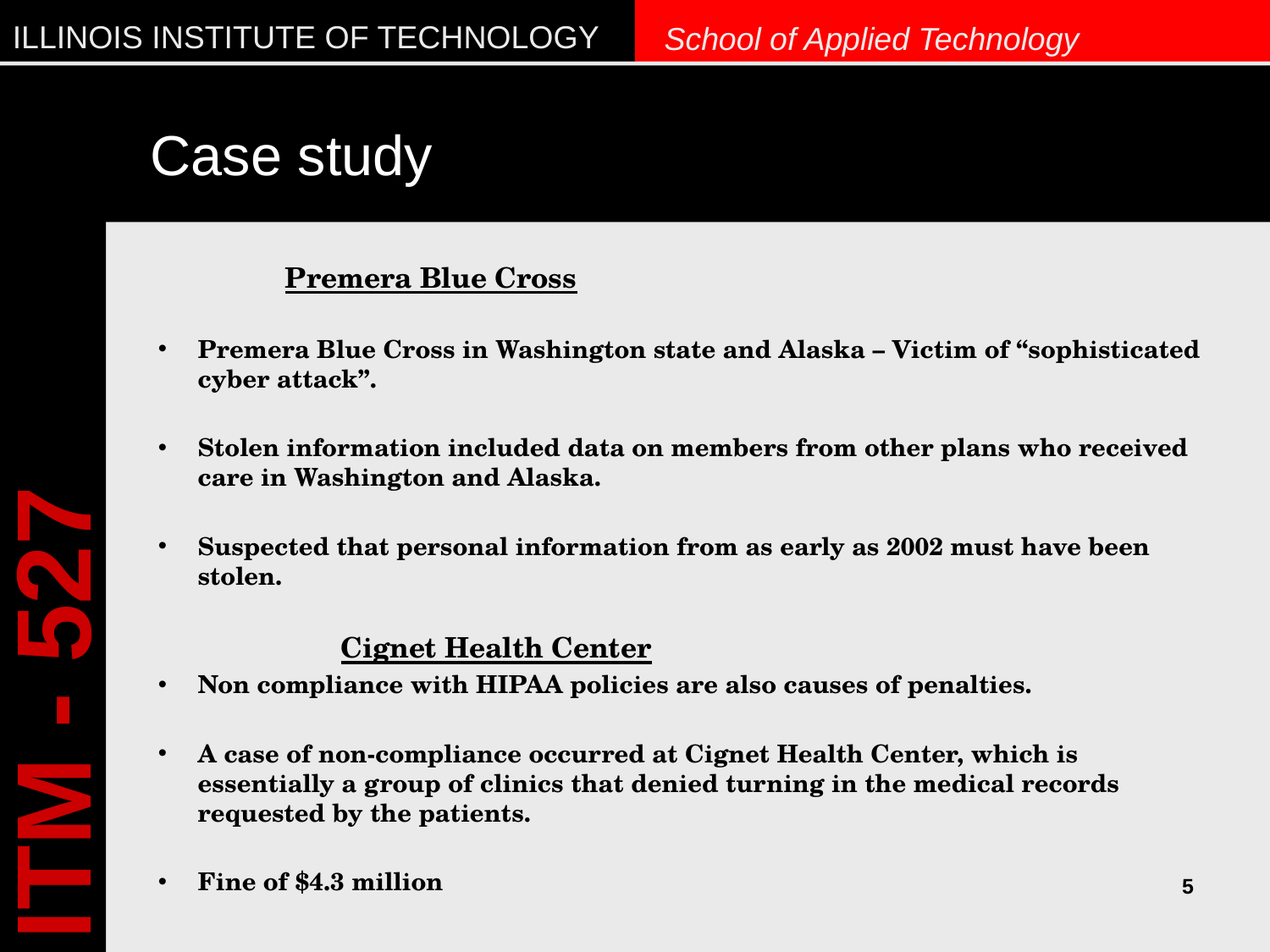

# Case study
	Premera Blue Cross

Premera Blue Cross in Washington state and Alaska – Victim of “sophisticated cyber attack”.

Stolen information included data on members from other plans who received care in Washington and Alaska.

Suspected that personal information from as early as 2002 must have been stolen.

	Cignet Health Center
Non compliance with HIPAA policies are also causes of penalties.

A case of non-compliance occurred at Cignet Health Center, which is essentially a group of clinics that denied turning in the medical records requested by the patients.

Fine of $4.3 million
5